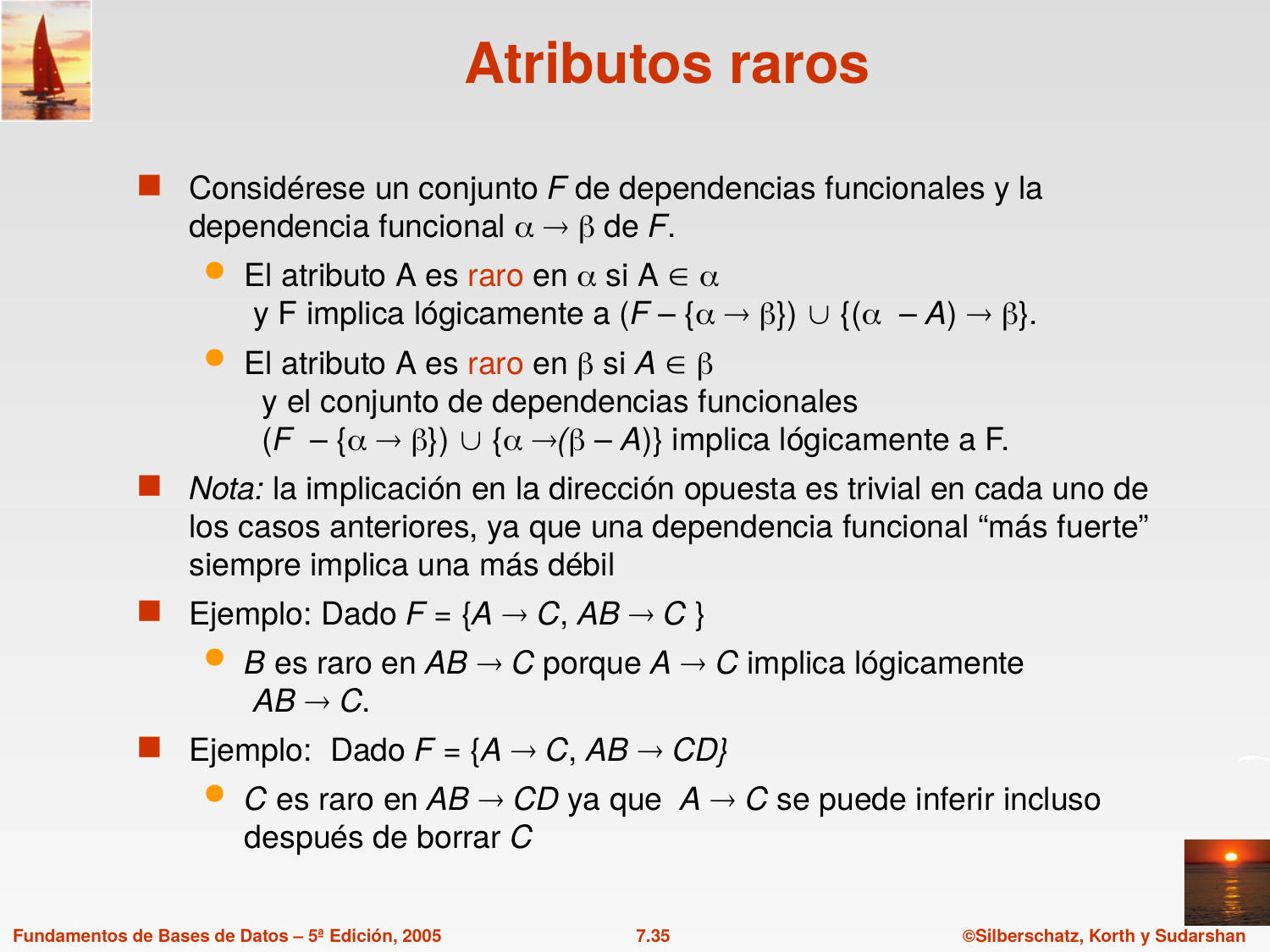

# Atributos raros
Considérese un conjunto F de dependencias funcionales y la dependencia funcional α → β de F.
El atributo A es raro en α si A ∈ α
 y F implica lógicamente a (F – {α → β}) ∪ {(α  – A) → β}.
El atributo A es raro en β si A ∈ β
  y el conjunto de dependencias funcionales
  (F  – {α → β}) ∪ {α →(β – A)} implica lógicamente a F.
Nota: la implicación en la dirección opuesta es trivial en cada uno de los casos anteriores, ya que una dependencia funcional “más fuerte” siempre implica una más débil
Ejemplo: Dado F = {A → C, AB → C }
B es raro en AB → C porque A → C implica lógicamente
 AB → C.
Ejemplo:  Dado F = {A → C, AB → CD}
C es raro en AB → CD ya que  A → C se puede inferir incluso después de borrar C